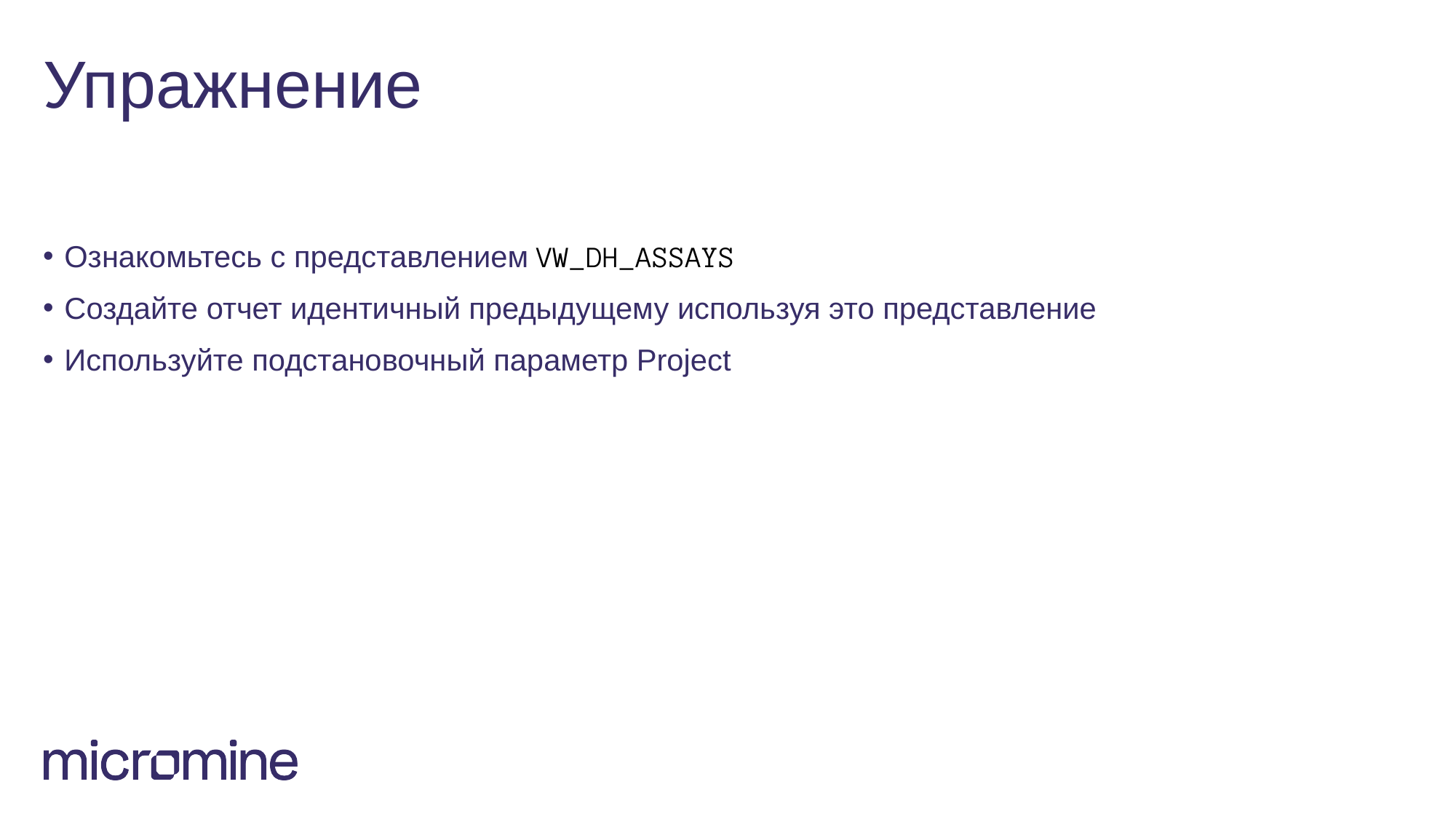

# Упражнение
Ознакомьтесь с представлением VW_DH_ASSAYS
Создайте отчет идентичный предыдущему используя это представление
Используйте подстановочный параметр Project